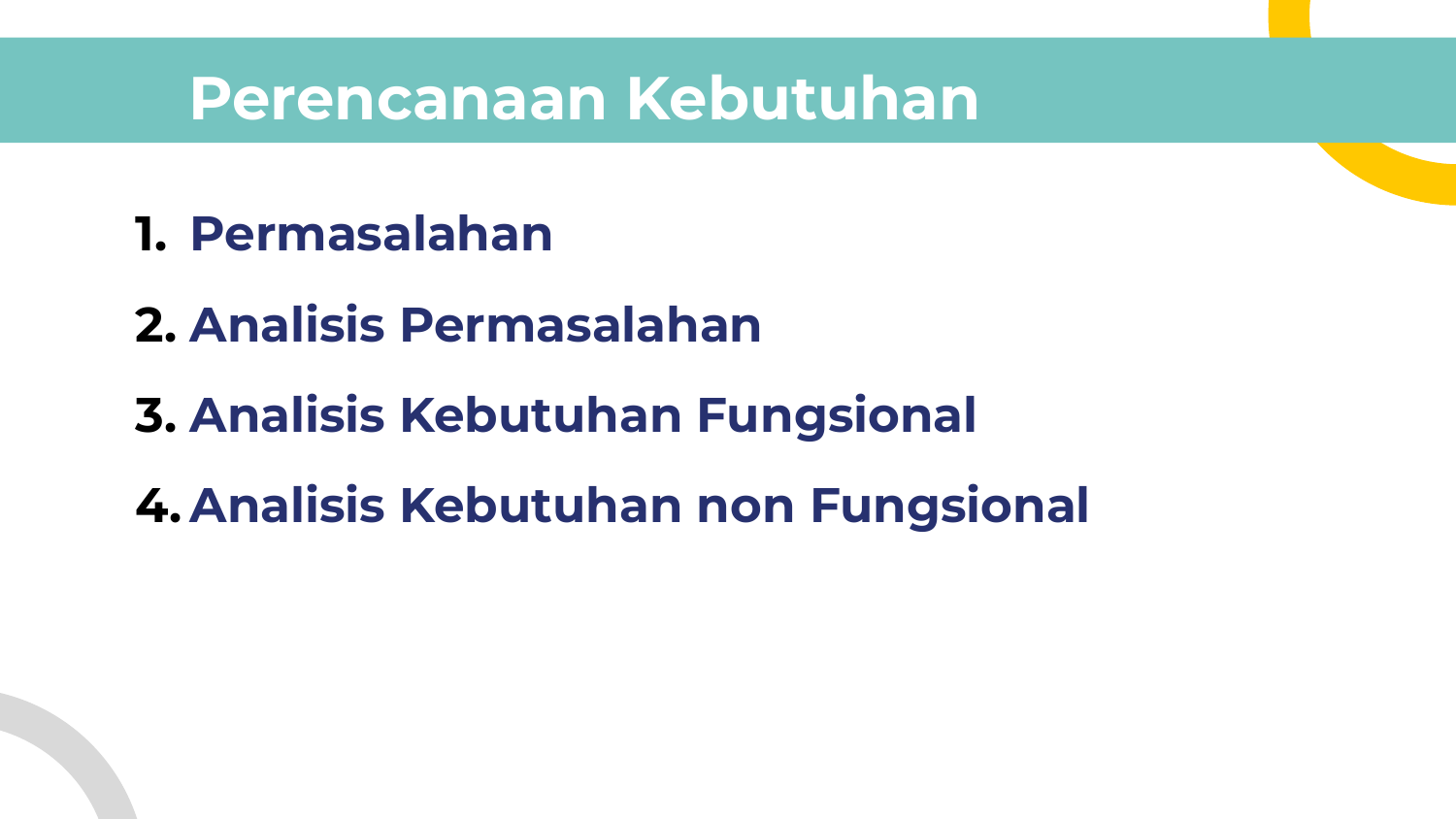

# Perencanaan Kebutuhan
Permasalahan
Analisis Permasalahan
Analisis Kebutuhan Fungsional
Analisis Kebutuhan non Fungsional